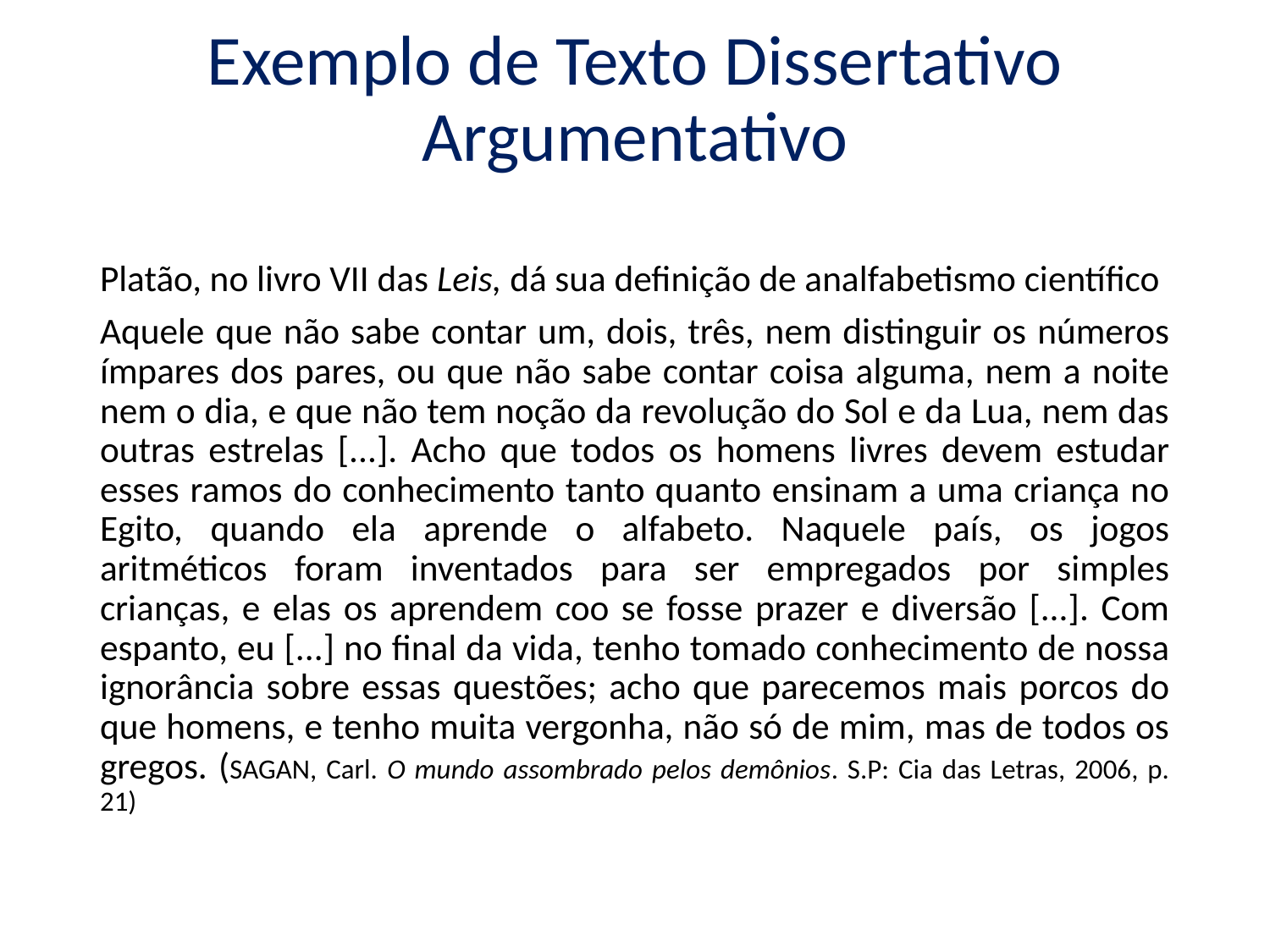

# Exemplo de Texto Dissertativo Argumentativo
Platão, no livro VII das Leis, dá sua definição de analfabetismo científico
Aquele que não sabe contar um, dois, três, nem distinguir os números ímpares dos pares, ou que não sabe contar coisa alguma, nem a noite nem o dia, e que não tem noção da revolução do Sol e da Lua, nem das outras estrelas [...]. Acho que todos os homens livres devem estudar esses ramos do conhecimento tanto quanto ensinam a uma criança no Egito, quando ela aprende o alfabeto. Naquele país, os jogos aritméticos foram inventados para ser empregados por simples crianças, e elas os aprendem coo se fosse prazer e diversão [...]. Com espanto, eu [...] no final da vida, tenho tomado conhecimento de nossa ignorância sobre essas questões; acho que parecemos mais porcos do que homens, e tenho muita vergonha, não só de mim, mas de todos os gregos. (SAGAN, Carl. O mundo assombrado pelos demônios. S.P: Cia das Letras, 2006, p. 21)